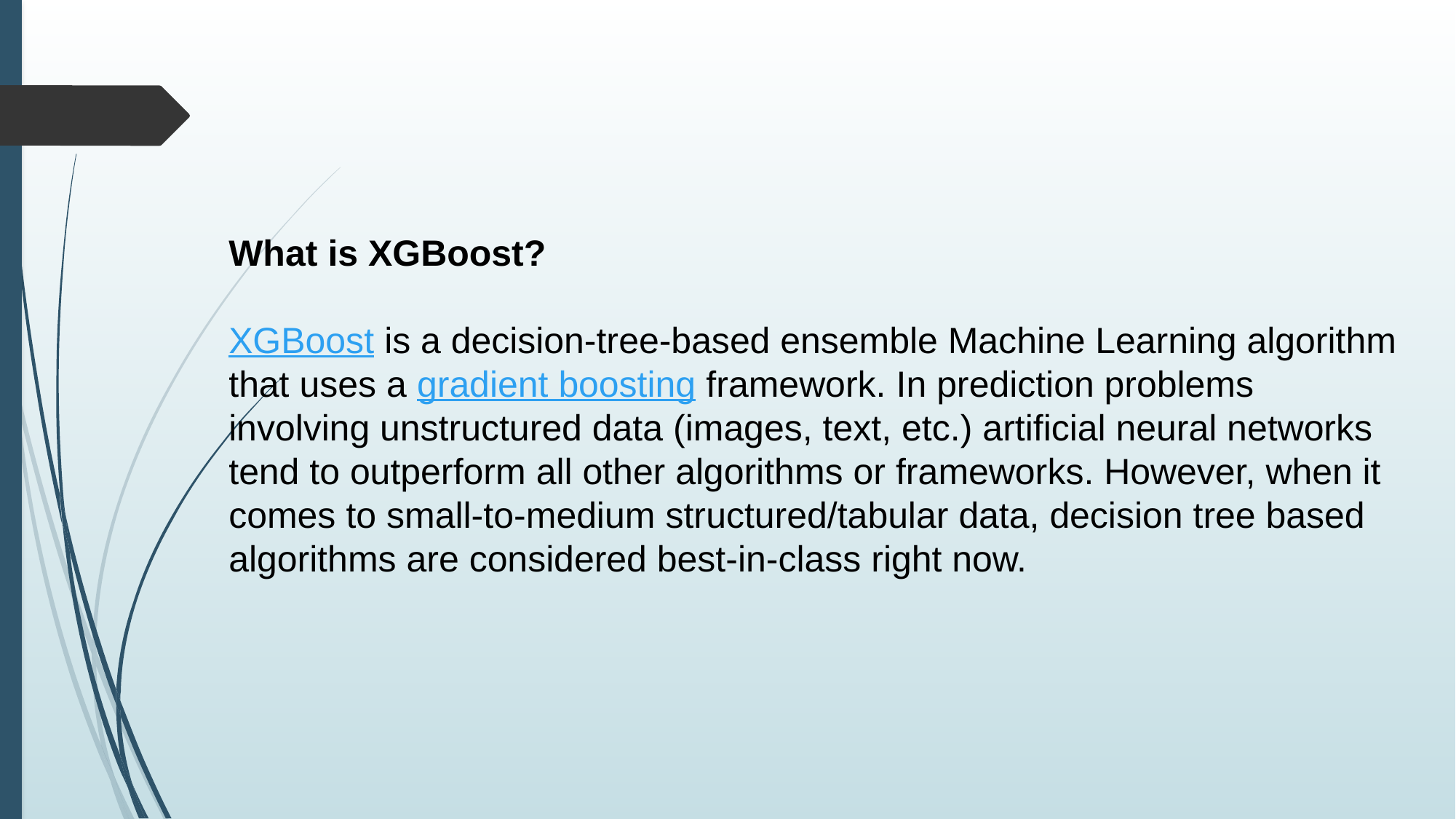

What is XGBoost?

XGBoost is a decision-tree-based ensemble Machine Learning algorithm that uses a gradient boosting framework. In prediction problems involving unstructured data (images, text, etc.) artificial neural networks tend to outperform all other algorithms or frameworks. However, when it comes to small-to-medium structured/tabular data, decision tree based algorithms are considered best-in-class right now.